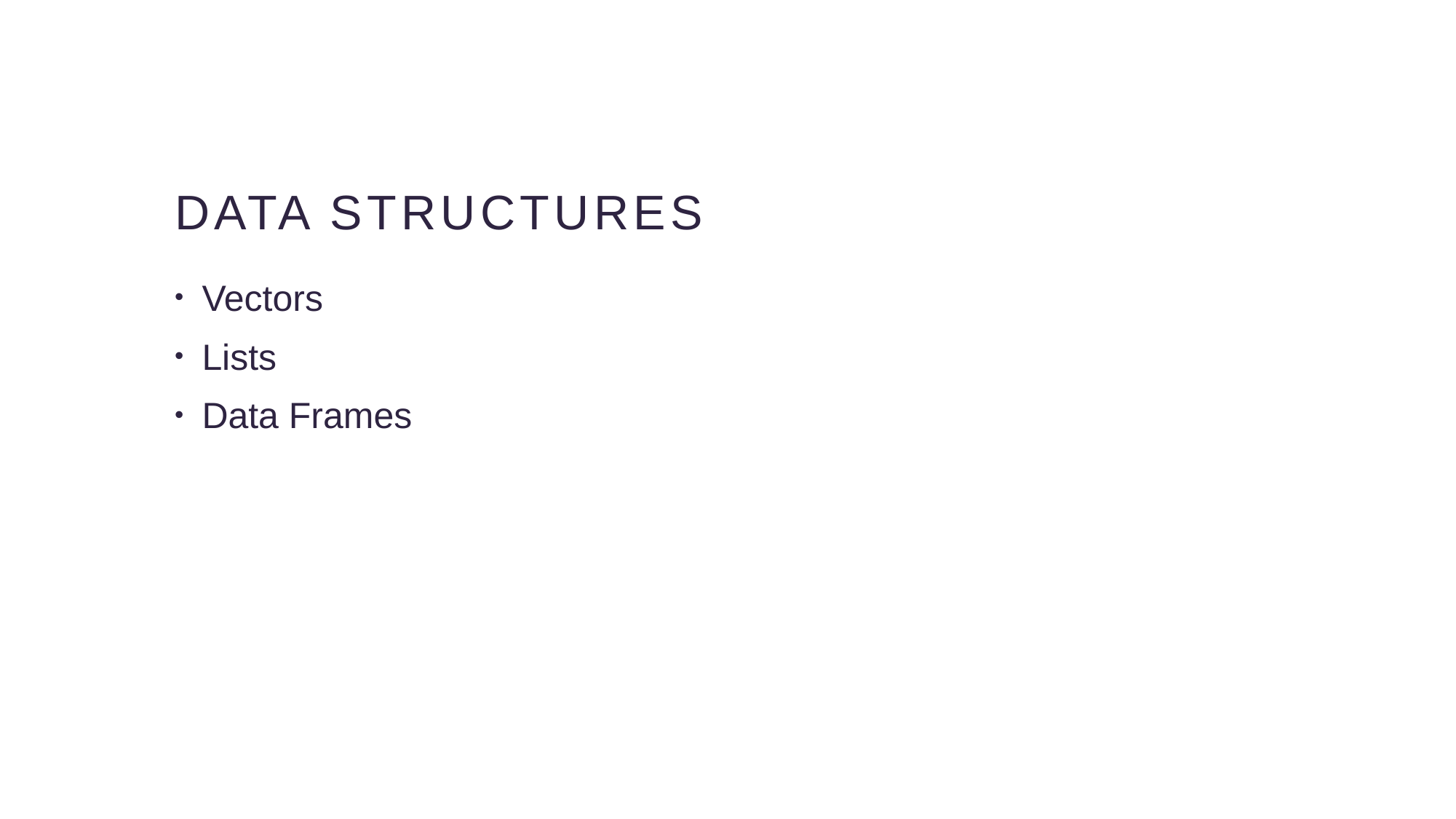

# Data Structures
Vectors
Lists
Data Frames